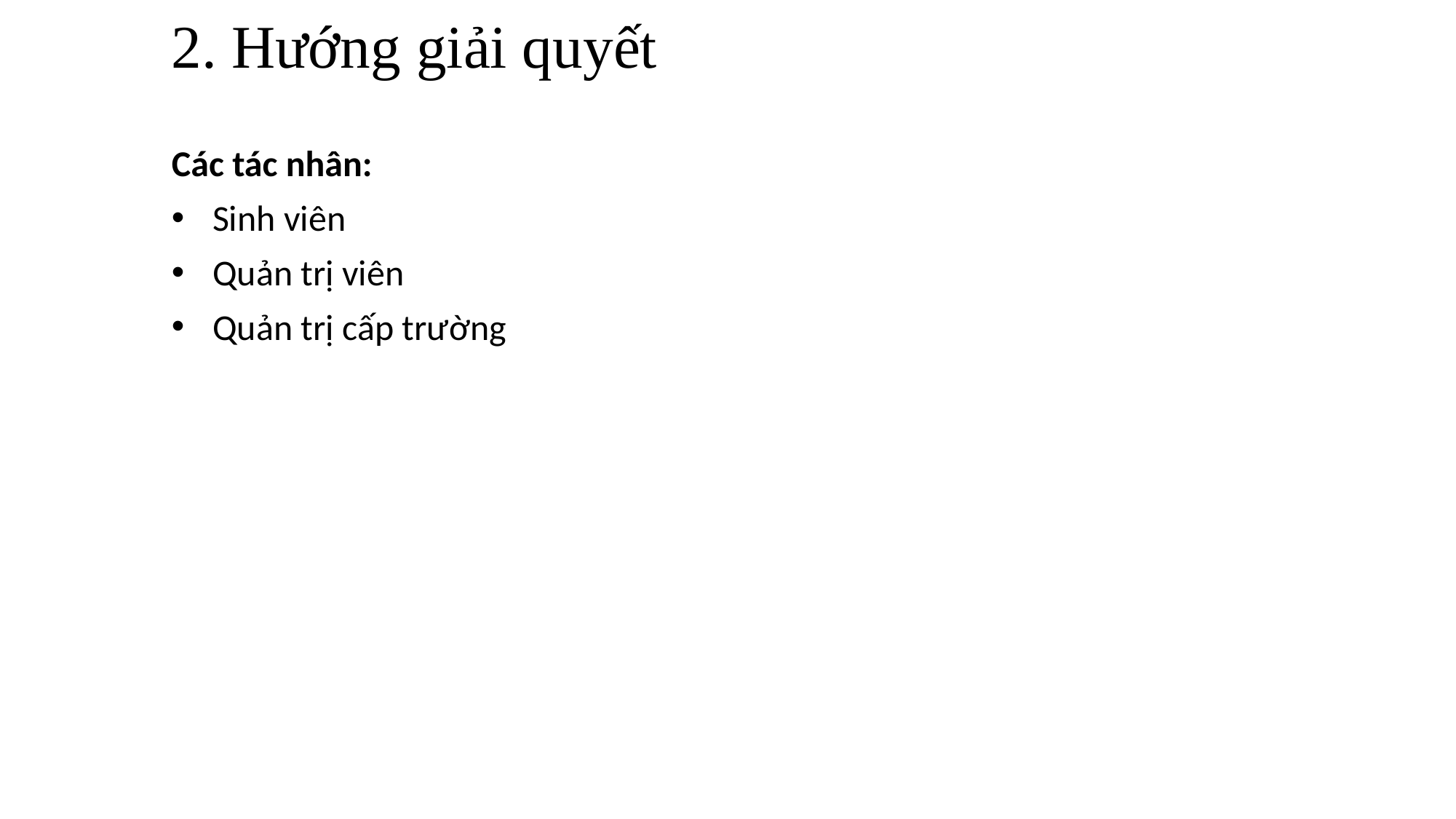

2. Hướng giải quyết
Các tác nhân:
Sinh viên
Quản trị viên
Quản trị cấp trường